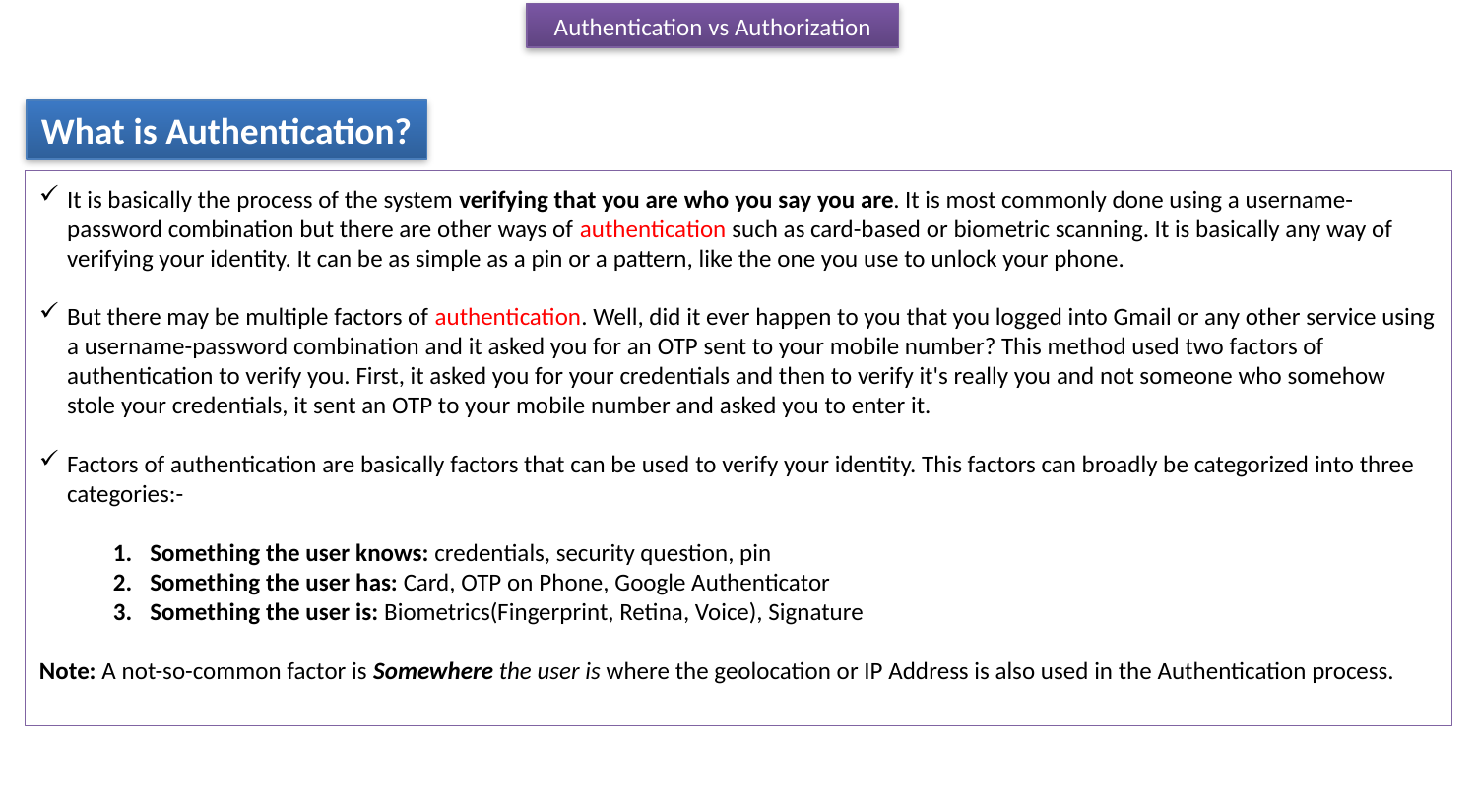

Authentication vs Authorization

What is Authentication?
It is basically the process of the system verifying that you are who you say you are. It is most commonly done using a username-password combination but there are other ways of authentication such as card-based or biometric scanning. It is basically any way of verifying your identity. It can be as simple as a pin or a pattern, like the one you use to unlock your phone.
But there may be multiple factors of authentication. Well, did it ever happen to you that you logged into Gmail or any other service using a username-password combination and it asked you for an OTP sent to your mobile number? This method used two factors of authentication to verify you. First, it asked you for your credentials and then to verify it's really you and not someone who somehow stole your credentials, it sent an OTP to your mobile number and asked you to enter it.
Factors of authentication are basically factors that can be used to verify your identity. This factors can broadly be categorized into three categories:-

Something the user knows: credentials, security question, pin
Something the user has: Card, OTP on Phone, Google Authenticator
Something the user is: Biometrics(Fingerprint, Retina, Voice), Signature

Note: A not-so-common factor is Somewhere the user is where the geolocation or IP Address is also used in the Authentication process.